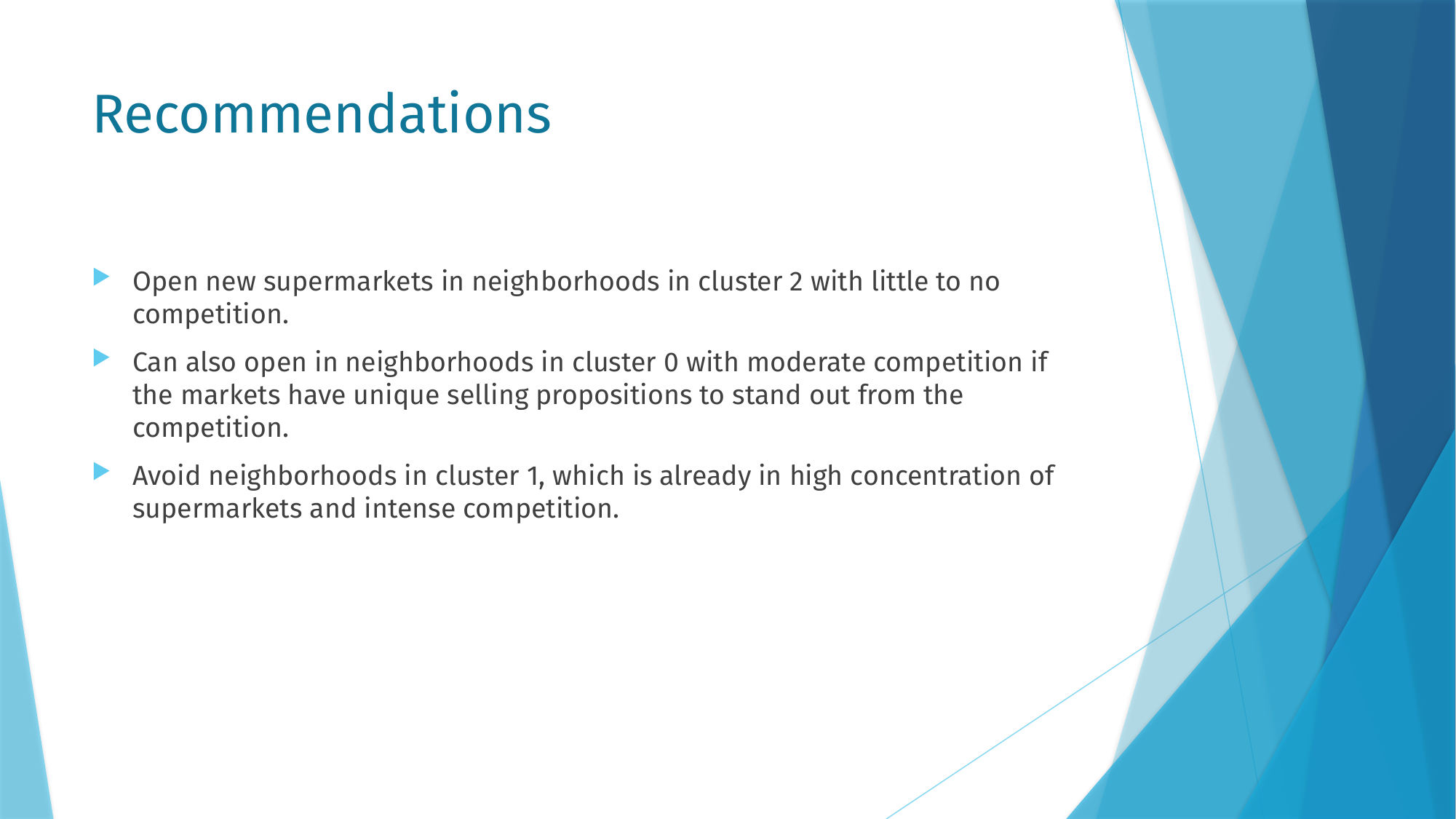

# Recommendations
Open new supermarkets in neighborhoods in cluster 2 with little to no competition.
Can also open in neighborhoods in cluster 0 with moderate competition if the markets have unique selling propositions to stand out from the competition.
Avoid neighborhoods in cluster 1, which is already in high concentration of supermarkets and intense competition.